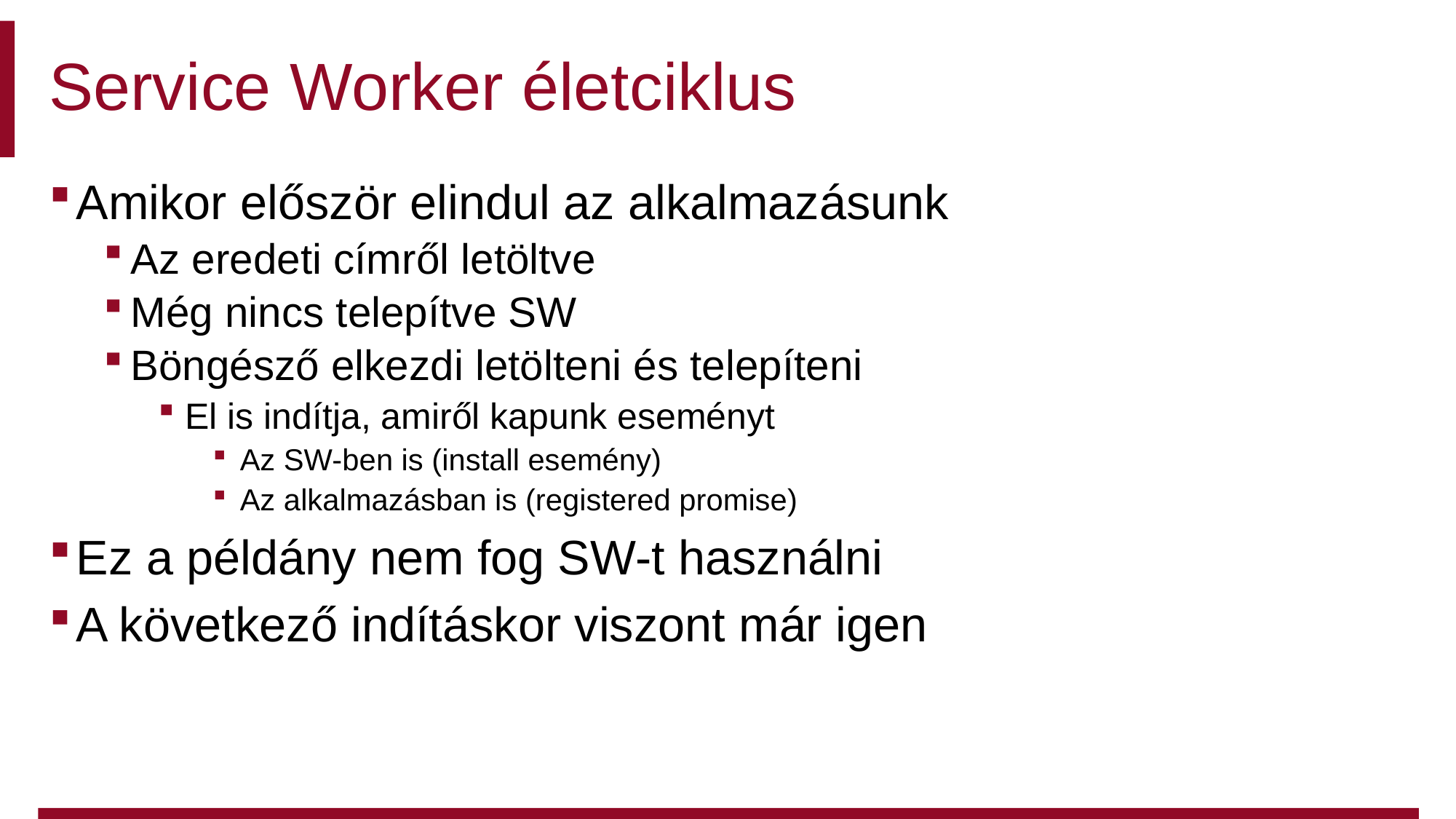

# Service Worker életciklus
Amikor először elindul az alkalmazásunk
Az eredeti címről letöltve
Még nincs telepítve SW
Böngésző elkezdi letölteni és telepíteni
El is indítja, amiről kapunk eseményt
Az SW-ben is (install esemény)
Az alkalmazásban is (registered promise)
Ez a példány nem fog SW-t használni
A következő indításkor viszont már igen